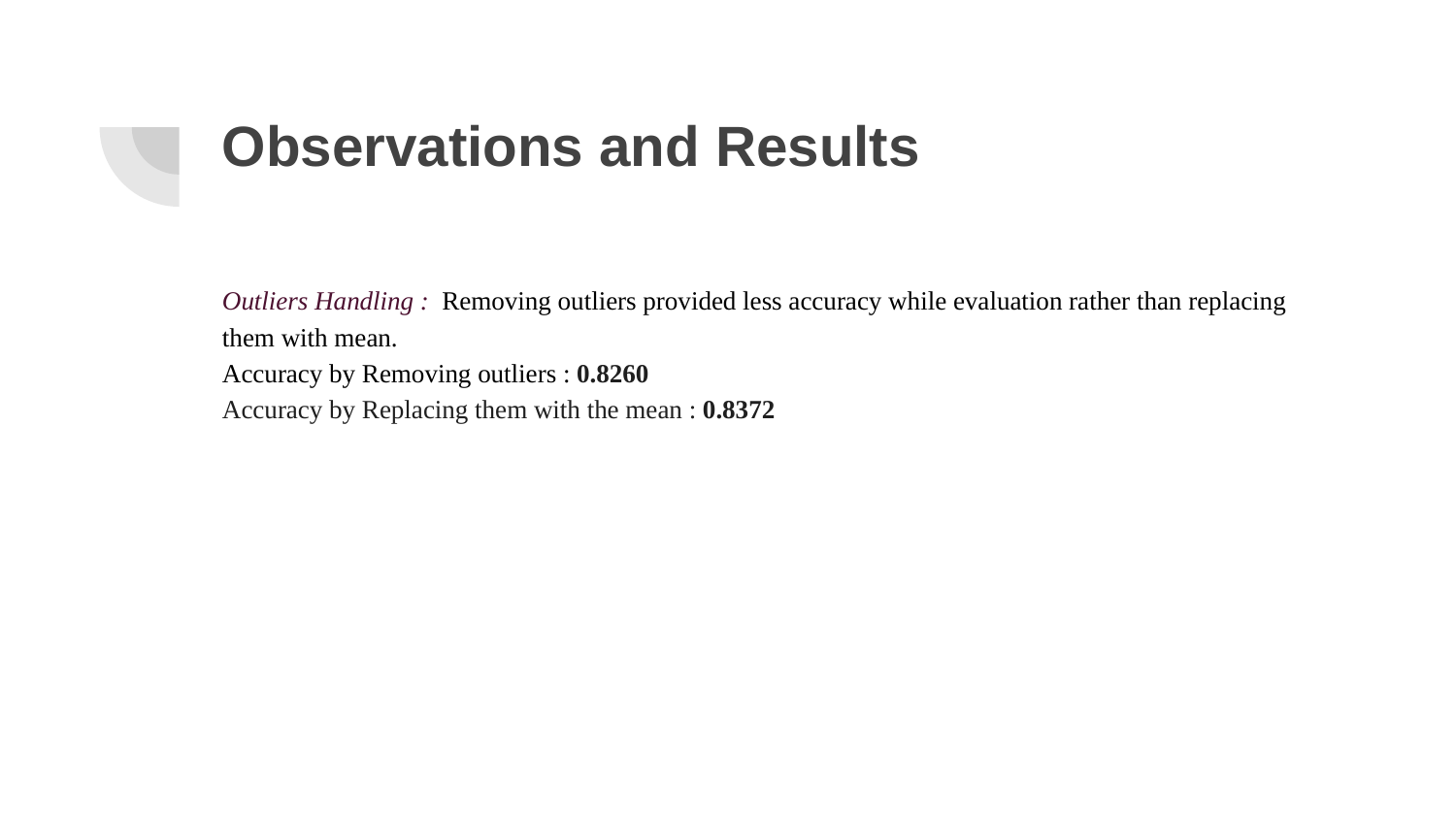

# Observations and Results
Outliers Handling :  Removing outliers provided less accuracy while evaluation rather than replacing them with mean.
Accuracy by Removing outliers : 0.8260
Accuracy by Replacing them with the mean : 0.8372